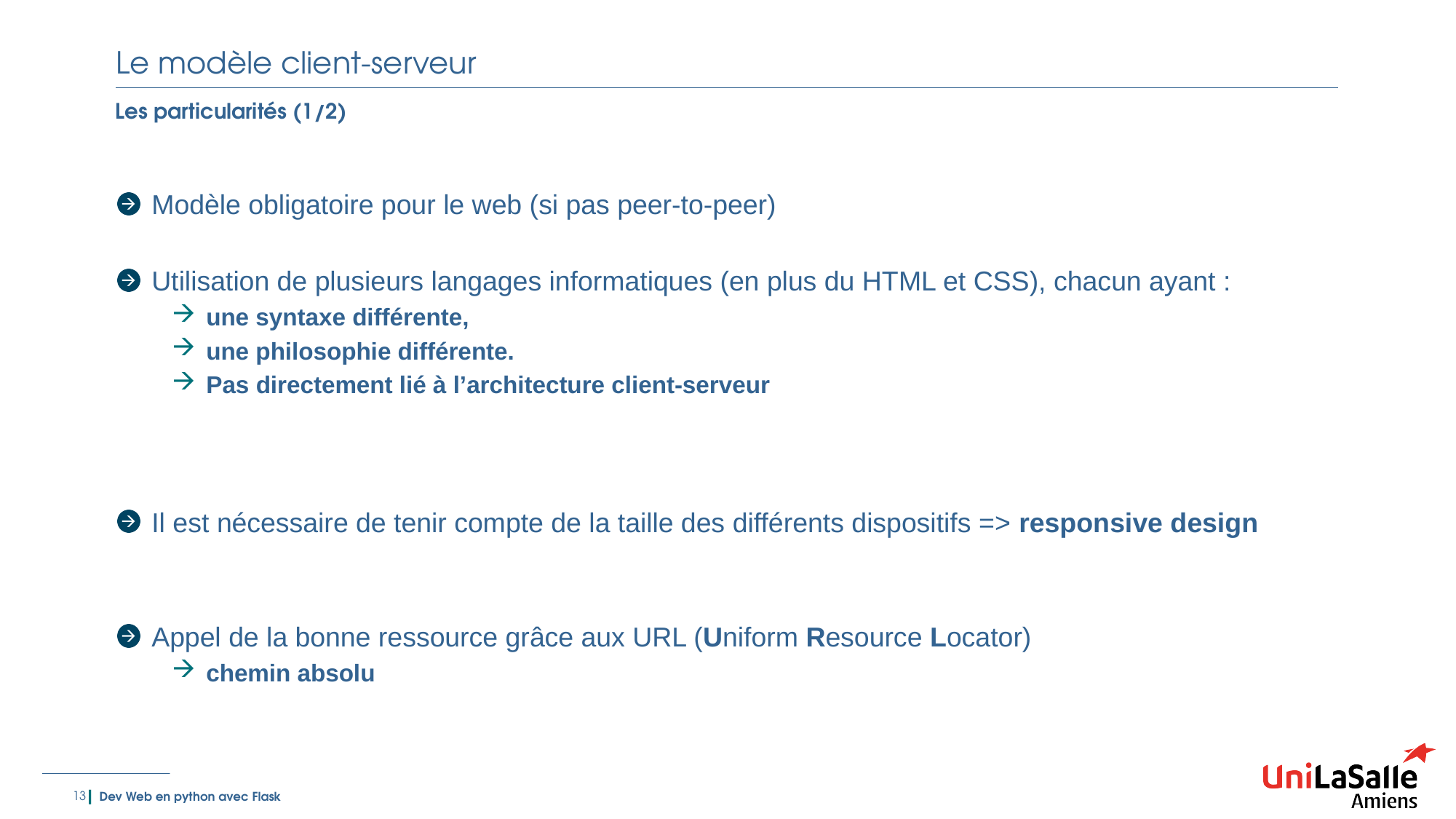

# Le modèle client-serveur
Les particularités (1/2)
Modèle obligatoire pour le web (si pas peer-to-peer)

Utilisation de plusieurs langages informatiques (en plus du HTML et CSS), chacun ayant :
une syntaxe différente,
une philosophie différente.
Pas directement lié à l’architecture client-serveur

Il est nécessaire de tenir compte de la taille des différents dispositifs => responsive design

Appel de la bonne ressource grâce aux URL (Uniform Resource Locator)
chemin absolu

13
Dev Web en python avec Flask